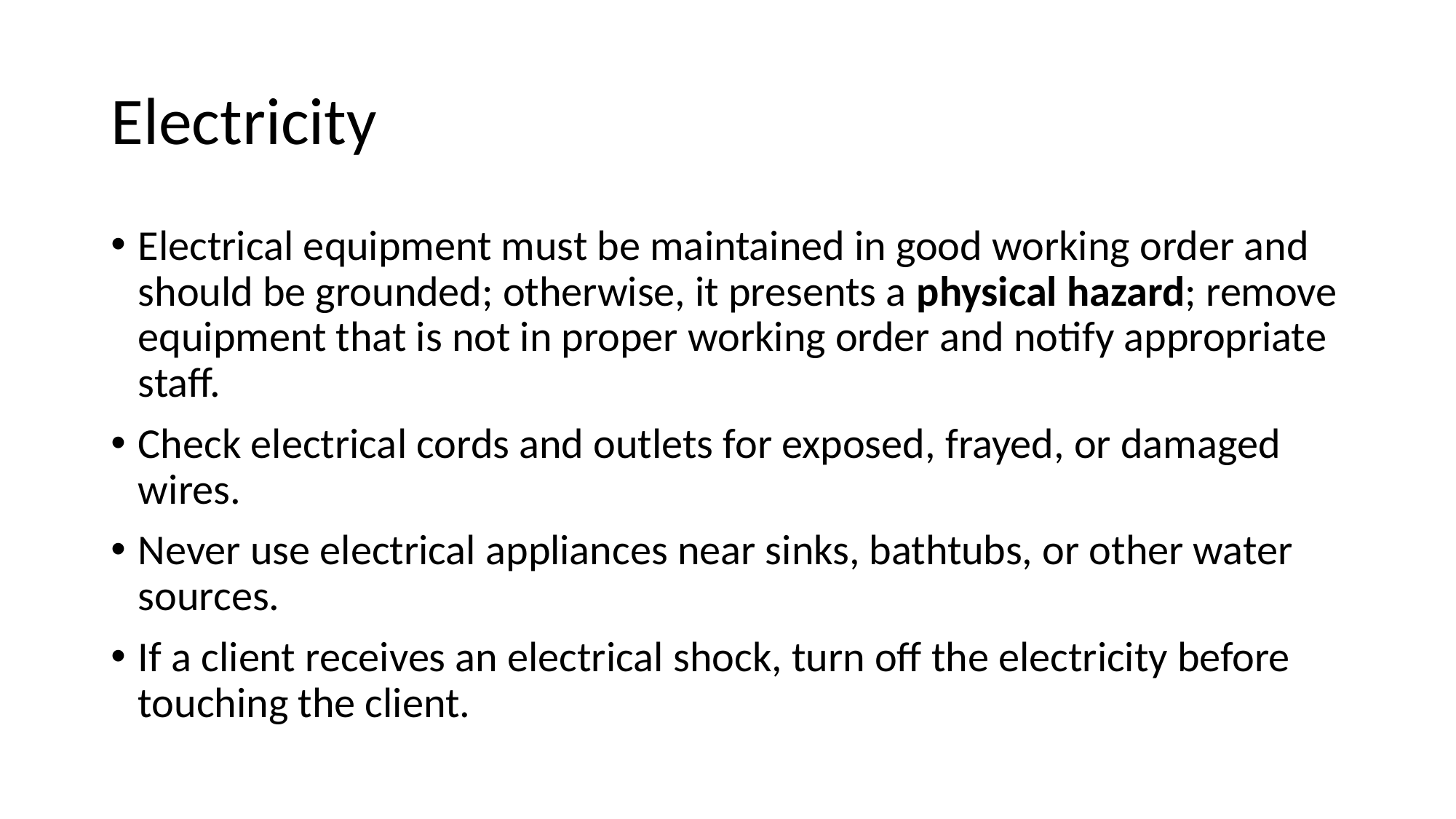

# Electricity
Electrical equipment must be maintained in good working order and should be grounded; otherwise, it presents a physical hazard; remove equipment that is not in proper working order and notify appropriate staff.
Check electrical cords and outlets for exposed, frayed, or damaged wires.
Never use electrical appliances near sinks, bathtubs, or other water sources.
If a client receives an electrical shock, turn off the electricity before touching the client.